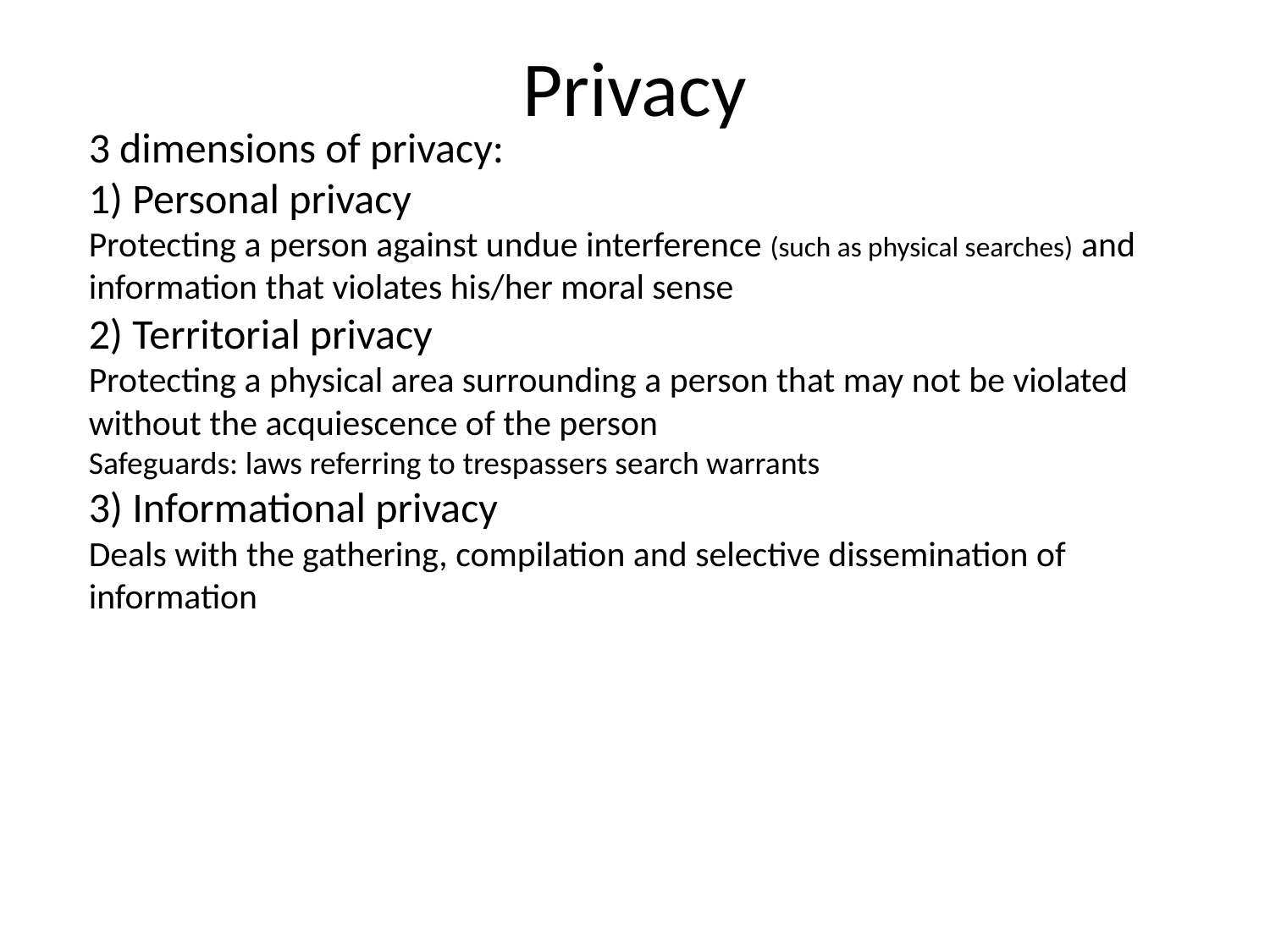

Privacy

3 dimensions of privacy:
1) Personal privacy
Protecting a person against undue interference (such as physical searches) and information that violates his/her moral sense
2) Territorial privacy
Protecting a physical area surrounding a person that may not be violated without the acquiescence of the person
Safeguards: laws referring to trespassers search warrants
3) Informational privacy
Deals with the gathering, compilation and selective dissemination of information